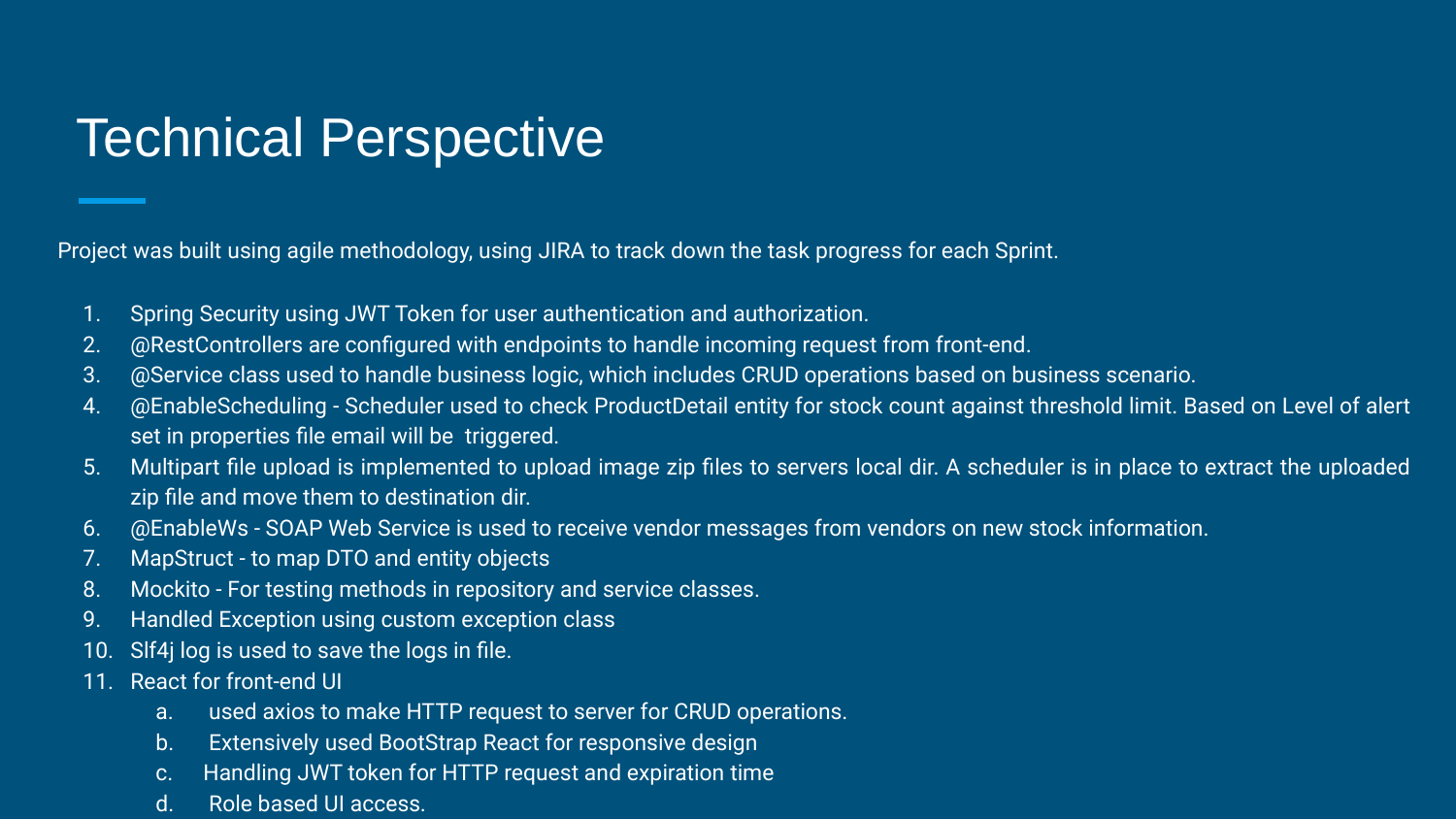

# Technical Perspective
Project was built using agile methodology, using JIRA to track down the task progress for each Sprint.
Spring Security using JWT Token for user authentication and authorization.
@RestControllers are configured with endpoints to handle incoming request from front-end.
@Service class used to handle business logic, which includes CRUD operations based on business scenario.
@EnableScheduling - Scheduler used to check ProductDetail entity for stock count against threshold limit. Based on Level of alert set in properties file email will be  triggered.
Multipart file upload is implemented to upload image zip files to servers local dir. A scheduler is in place to extract the uploaded zip file and move them to destination dir.
@EnableWs - SOAP Web Service is used to receive vendor messages from vendors on new stock information.
MapStruct - to map DTO and entity objects
Mockito - For testing methods in repository and service classes.
Handled Exception using custom exception class
Slf4j log is used to save the logs in file.
React for front-end UI
 used axios to make HTTP request to server for CRUD operations.
 Extensively used BootStrap React for responsive design
Handling JWT token for HTTP request and expiration time
 Role based UI access.